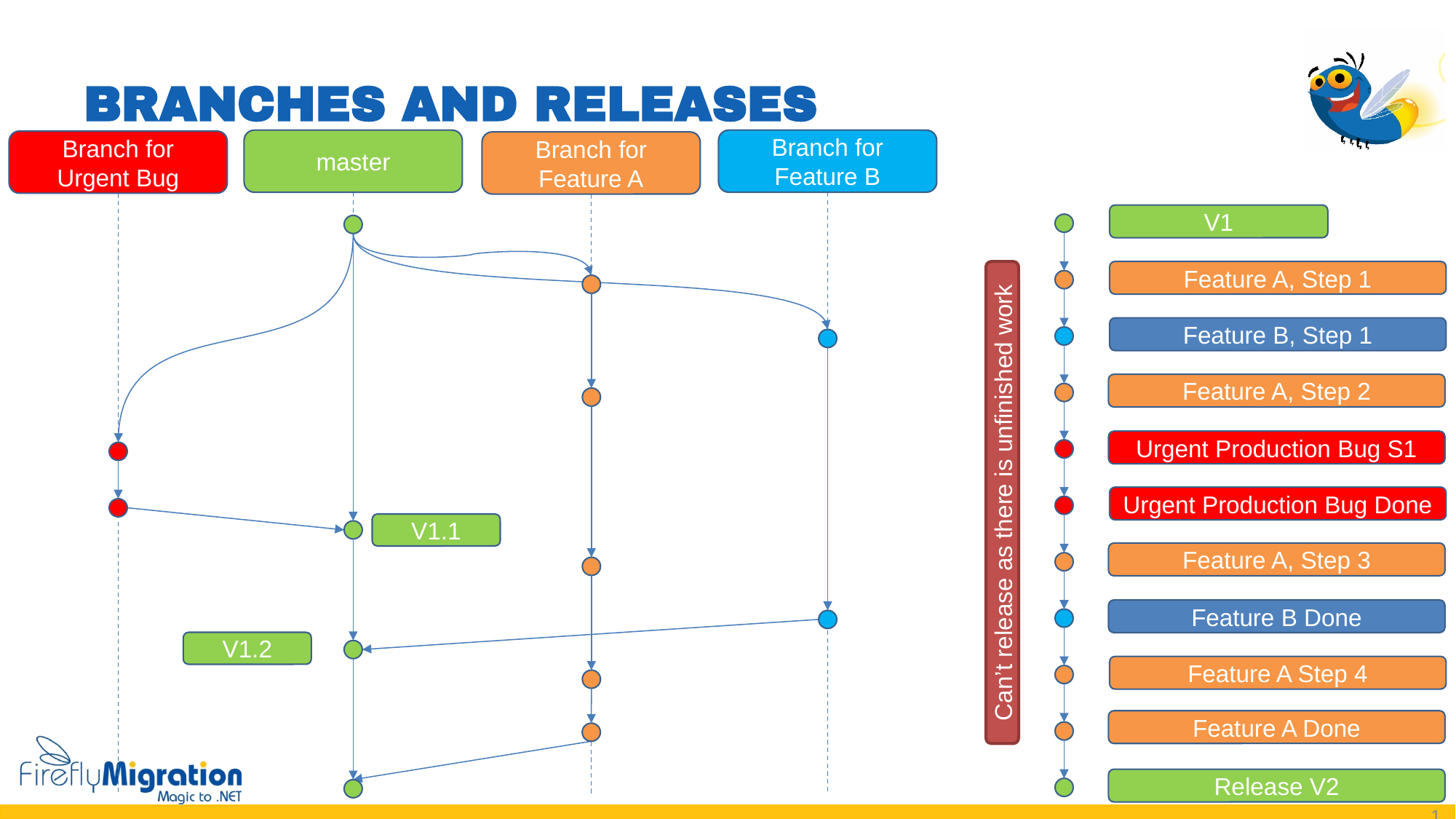

# Branches And Releases
master
Branch for Feature B
Branch for Urgent Bug
Branch for Feature A
V1

Feature A, Step 1

Feature B, Step 1

Feature A, Step 2

Urgent Production Bug S1

Can’t release as there is unfinished work
Urgent Production Bug Done

V1.1

Feature A, Step 3

Feature B Done

V1.2

Feature A Step 4

Feature A Done

1
Release V2

1